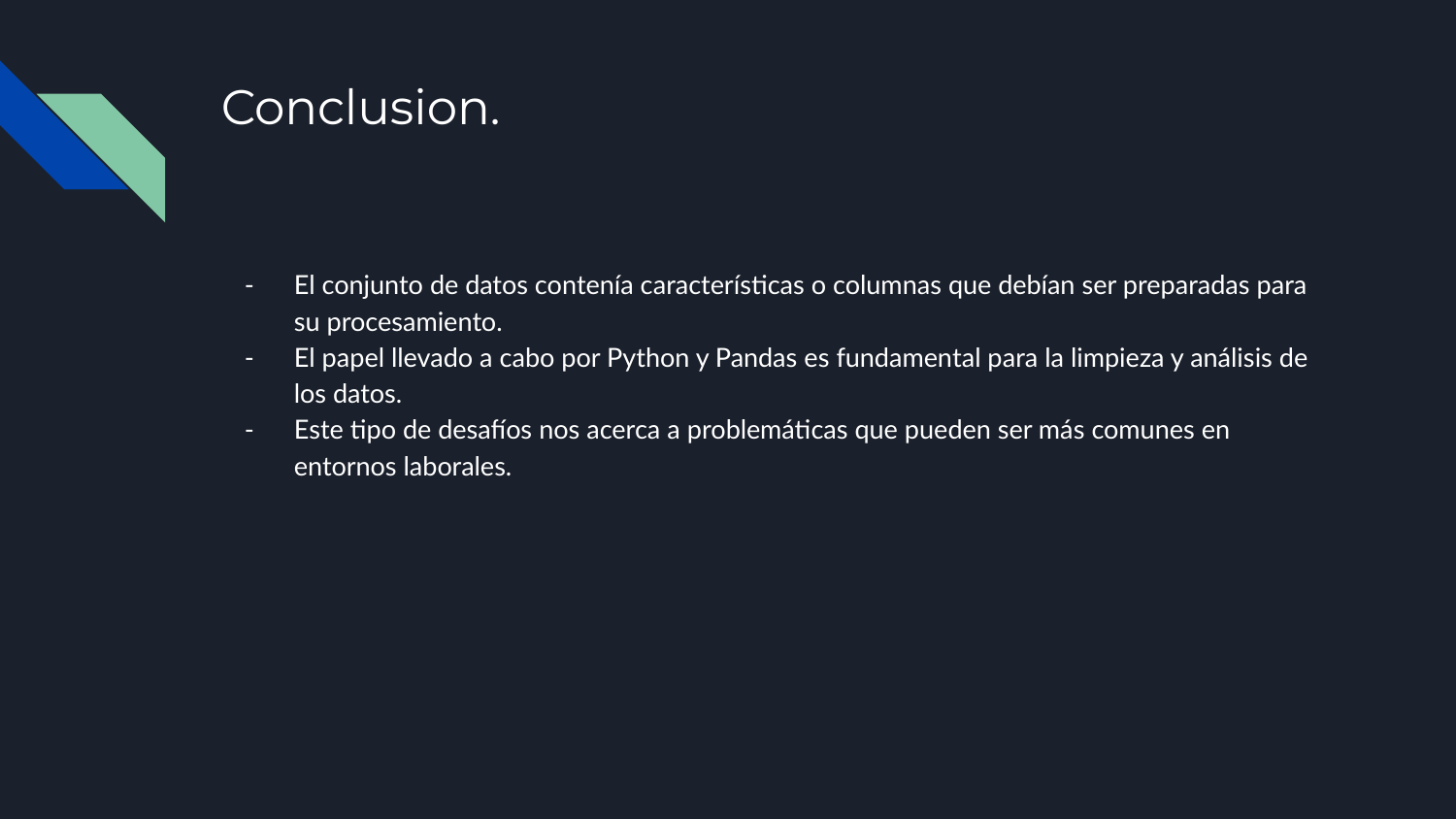

# Conclusion.
El conjunto de datos contenía características o columnas que debían ser preparadas para su procesamiento.
El papel llevado a cabo por Python y Pandas es fundamental para la limpieza y análisis de los datos.
Este tipo de desafíos nos acerca a problemáticas que pueden ser más comunes en entornos laborales.